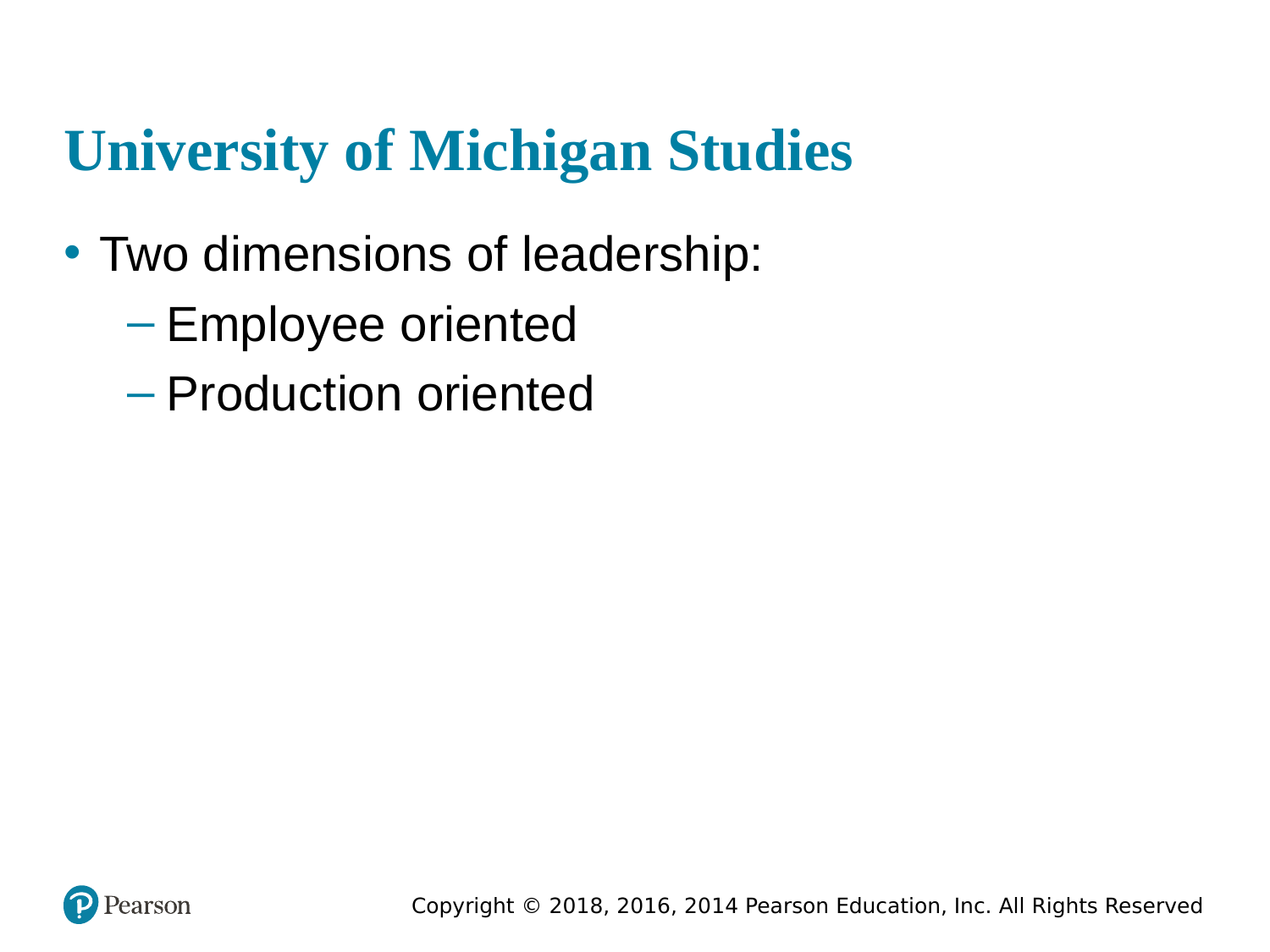

# University of Michigan Studies
Two dimensions of leadership:
Employee oriented
Production oriented